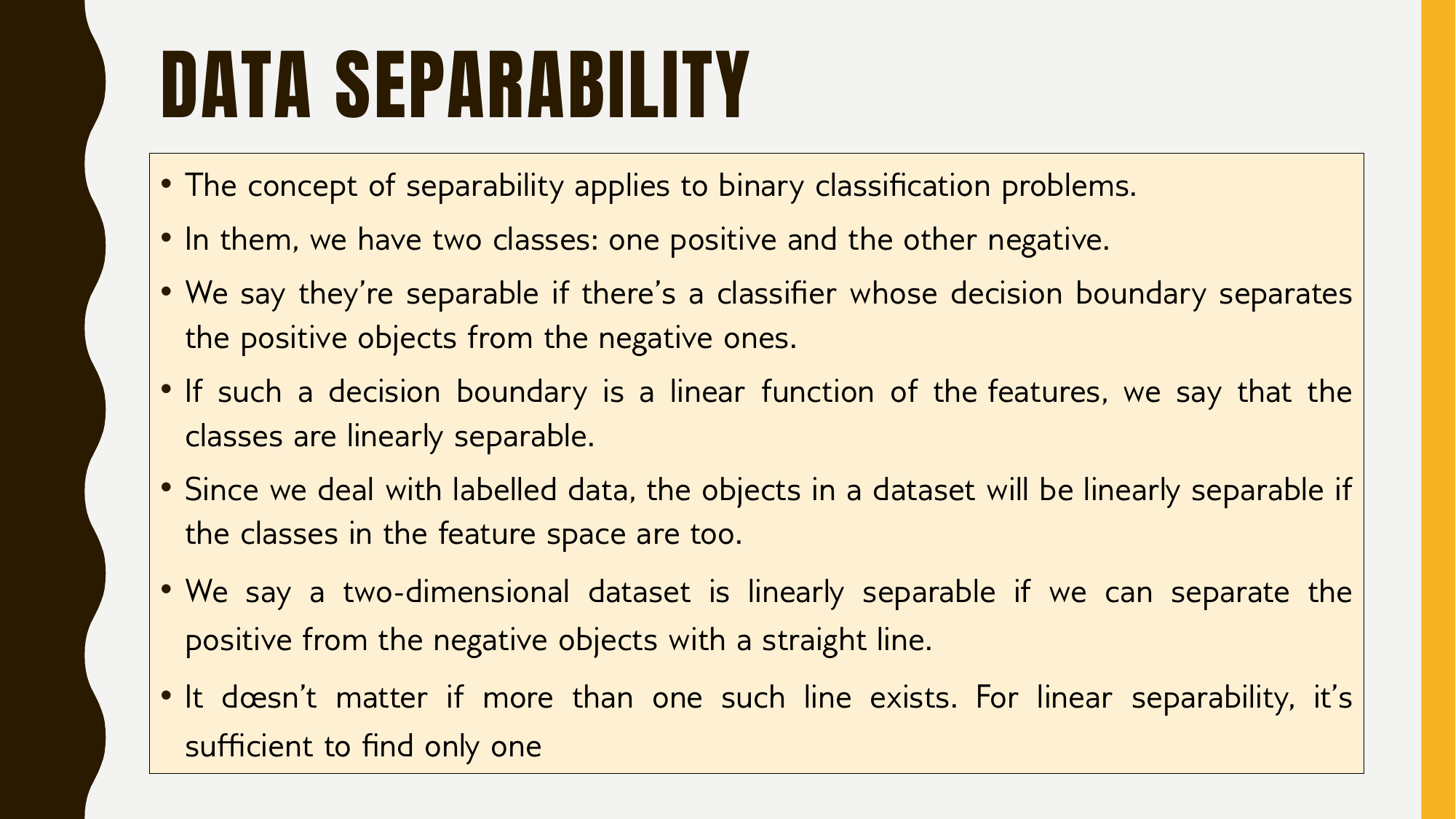

# Data separability
The concept of separability applies to binary classification problems.
In them, we have two classes: one positive and the other negative.
We say they’re separable if there’s a classifier whose decision boundary separates the positive objects from the negative ones.
If such a decision boundary is a linear function of the features, we say that the classes are linearly separable.
Since we deal with labelled data, the objects in a dataset will be linearly separable if the classes in the feature space are too.
We say a two-dimensional dataset is linearly separable if we can separate the positive from the negative objects with a straight line.
It doesn’t matter if more than one such line exists. For linear separability, it’s sufficient to find only one